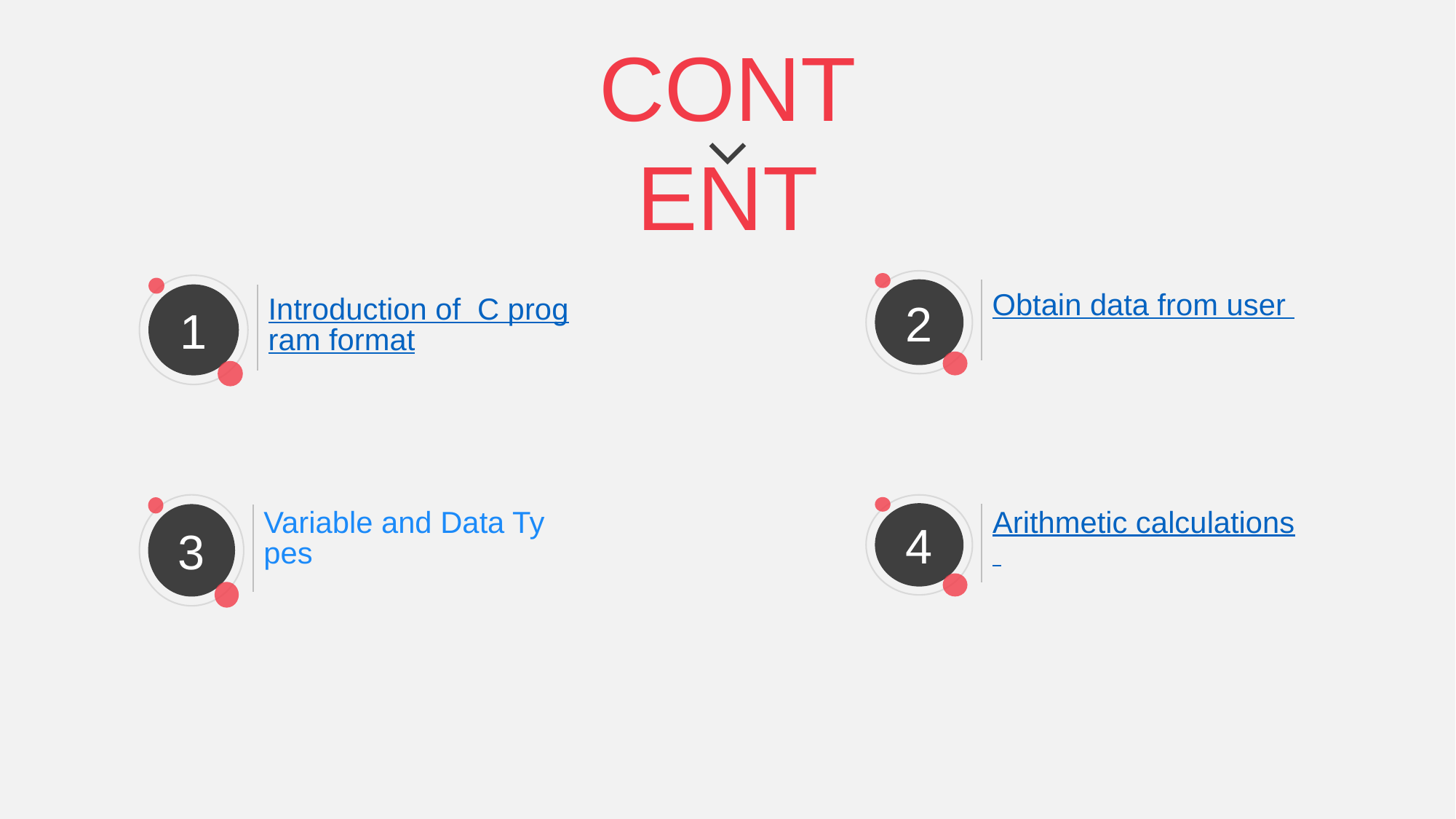

CONTENT

2

Obtain data from user

1

Introduction of  C program format

3

Variable and Data Types

4

Arithmetic calculations